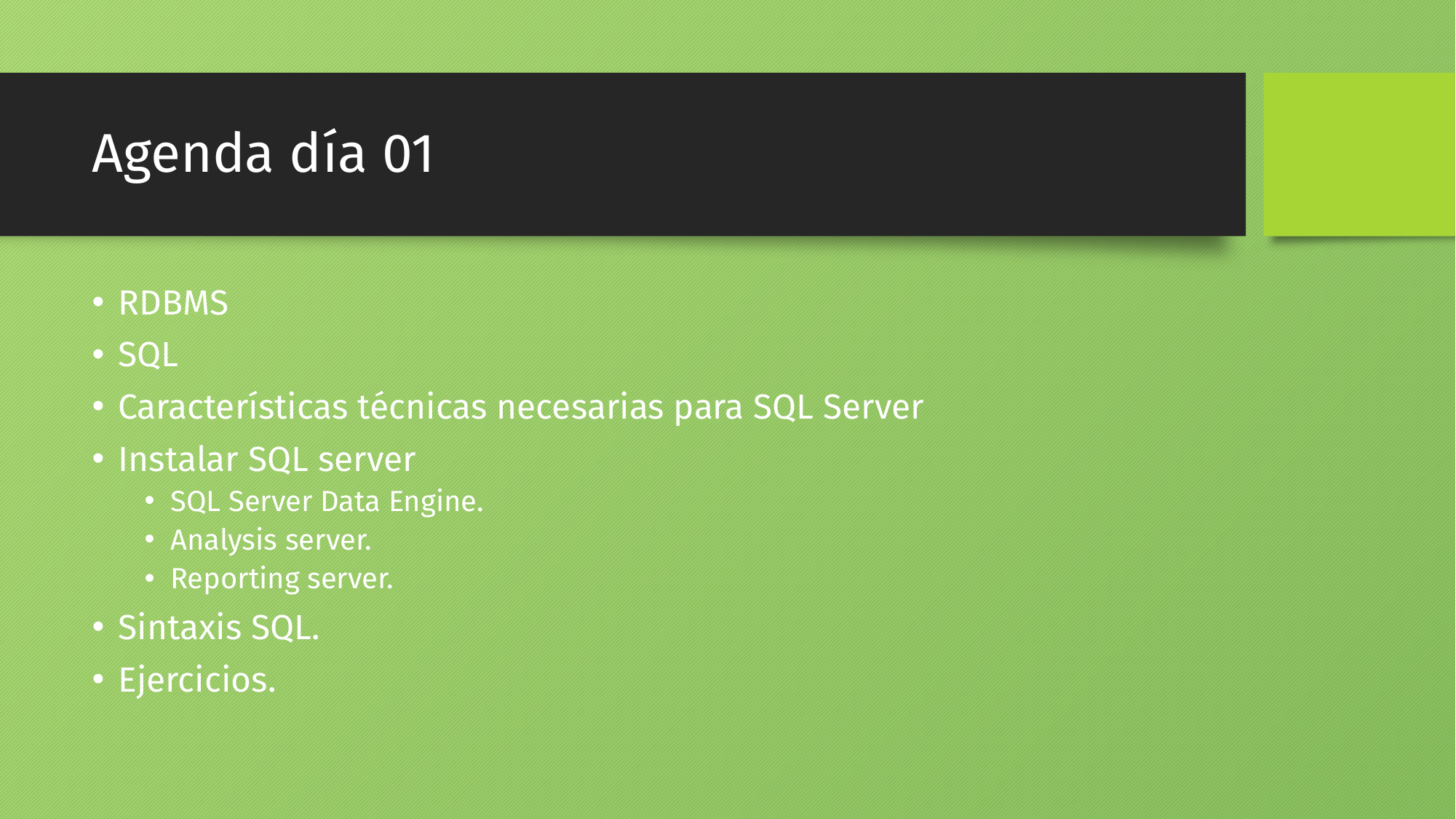

# Agenda día 01
RDBMS
SQL
Características técnicas necesarias para SQL Server
Instalar SQL server
SQL Server Data Engine.
Analysis server.
Reporting server.
Sintaxis SQL.
Ejercicios.